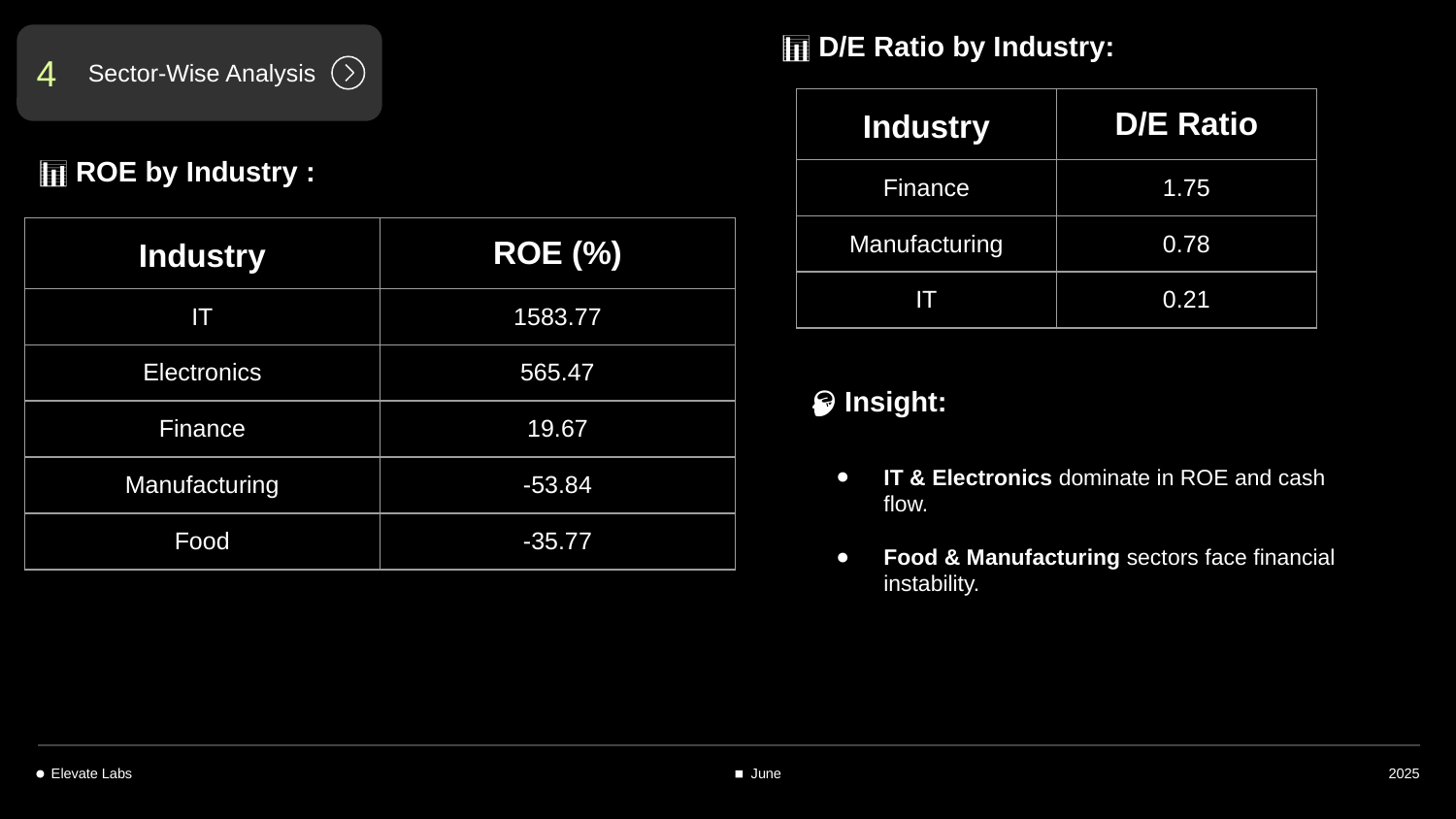

📊 D/E Ratio by Industry:

Sector-Wise Analysis

4
| Industry | D/E Ratio |
| --- | --- |
| Finance | 1.75 |
| Manufacturing | 0.78 |
| IT | 0.21 |
📊 ROE by Industry :
| Industry | ROE (%) |
| --- | --- |
| IT | 1583.77 |
| Electronics | 565.47 |
| Finance | 19.67 |
| Manufacturing | -53.84 |
| Food | -35.77 |
🧠 Insight:
IT & Electronics dominate in ROE and cash flow.
Food & Manufacturing sectors face financial instability.

Elevate Labs
June
2025